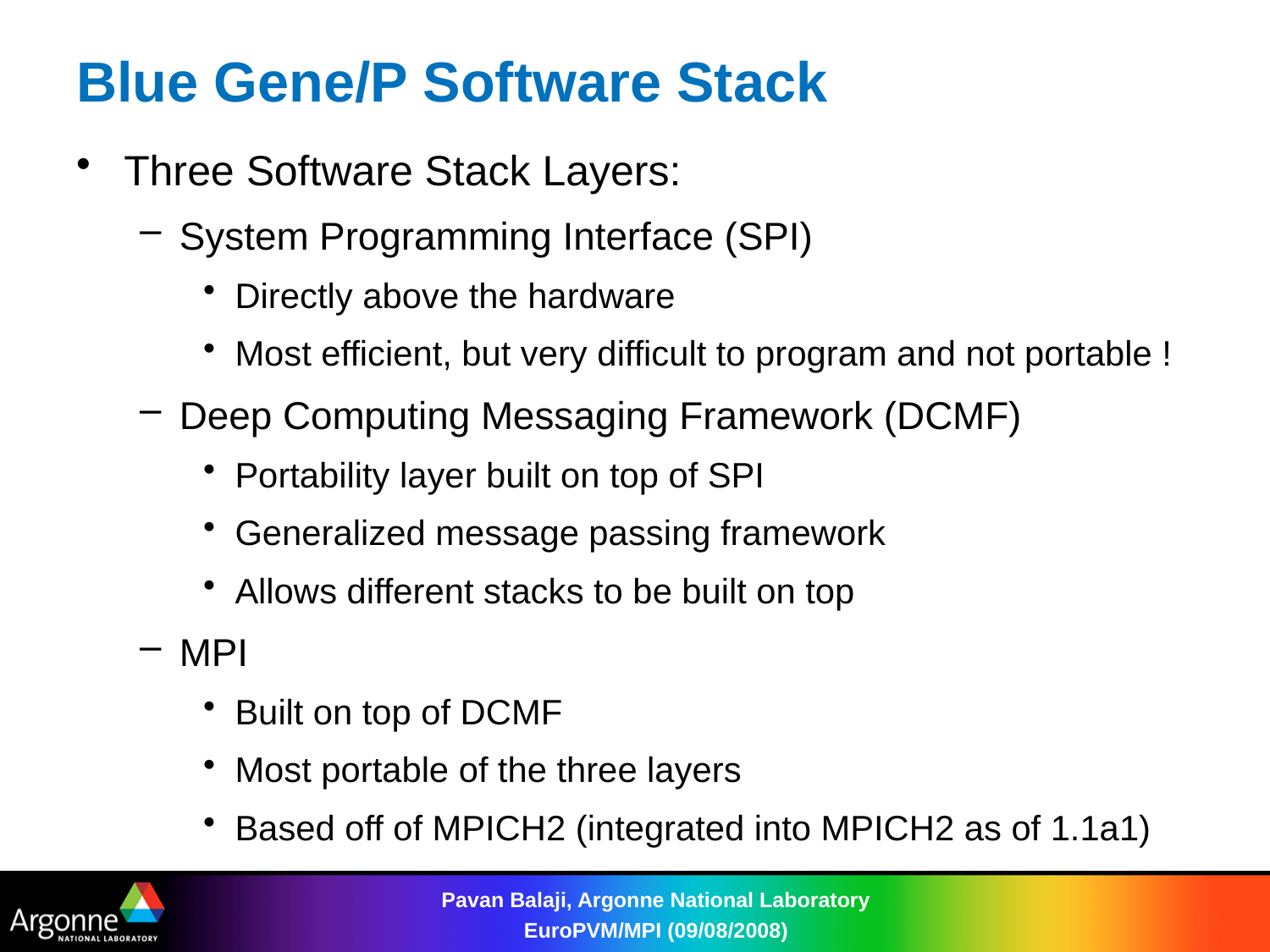

# Blue Gene/P Software Stack
Three Software Stack Layers:
System Programming Interface (SPI)
Directly above the hardware
Most efficient, but very difficult to program and not portable !
Deep Computing Messaging Framework (DCMF)
Portability layer built on top of SPI
Generalized message passing framework
Allows different stacks to be built on top
MPI
Built on top of DCMF
Most portable of the three layers
Based off of MPICH2 (integrated into MPICH2 as of 1.1a1)
Pavan Balaji, Argonne National Laboratory EuroPVM/MPI (09/08/2008)